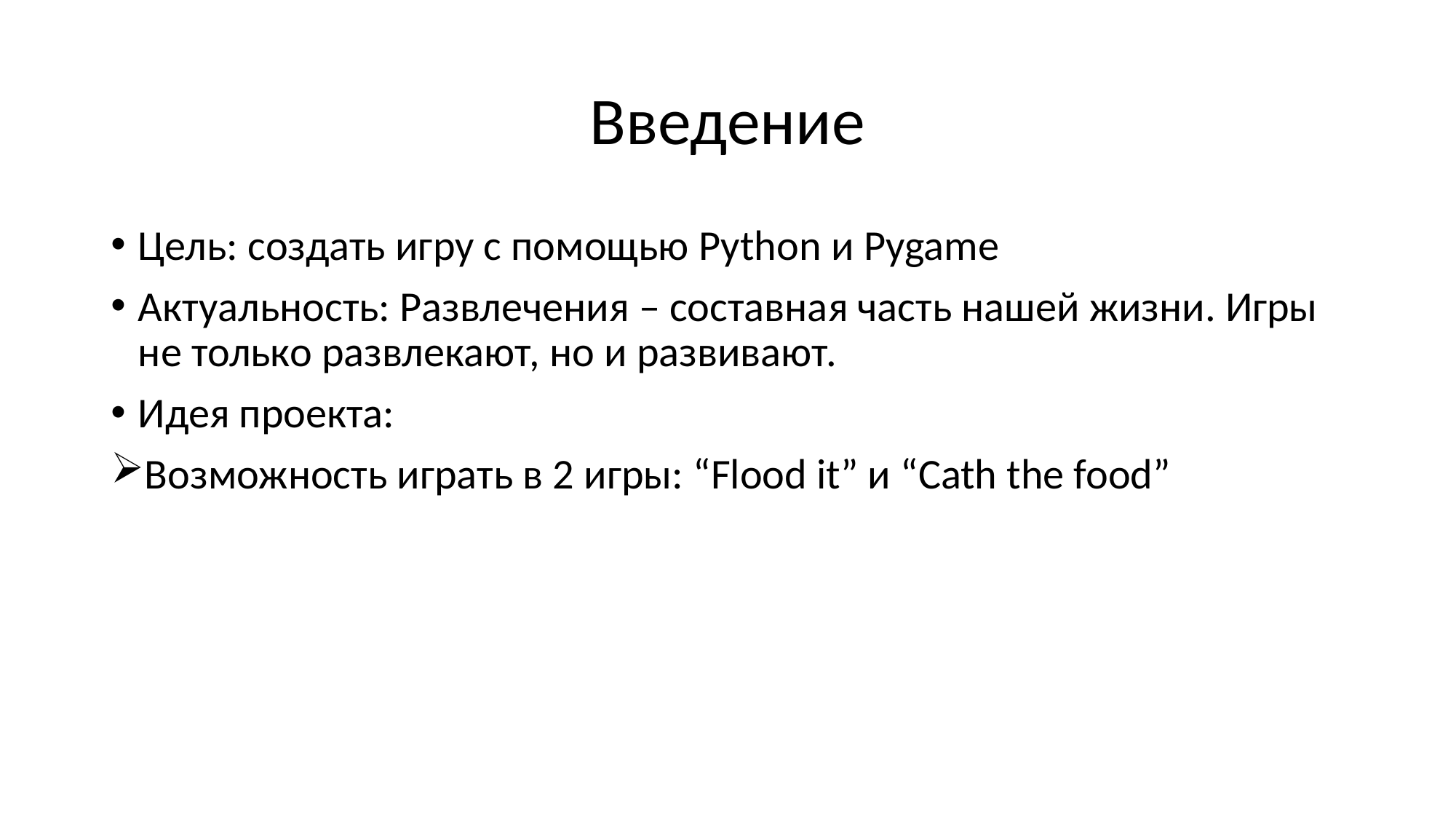

# Введение
Цель: создать игру с помощью Python и Pygame
Актуальность: Развлечения – составная часть нашей жизни. Игры не только развлекают, но и развивают.
Идея проекта:
Возможность играть в 2 игры: “Flood it” и “Cath the food”